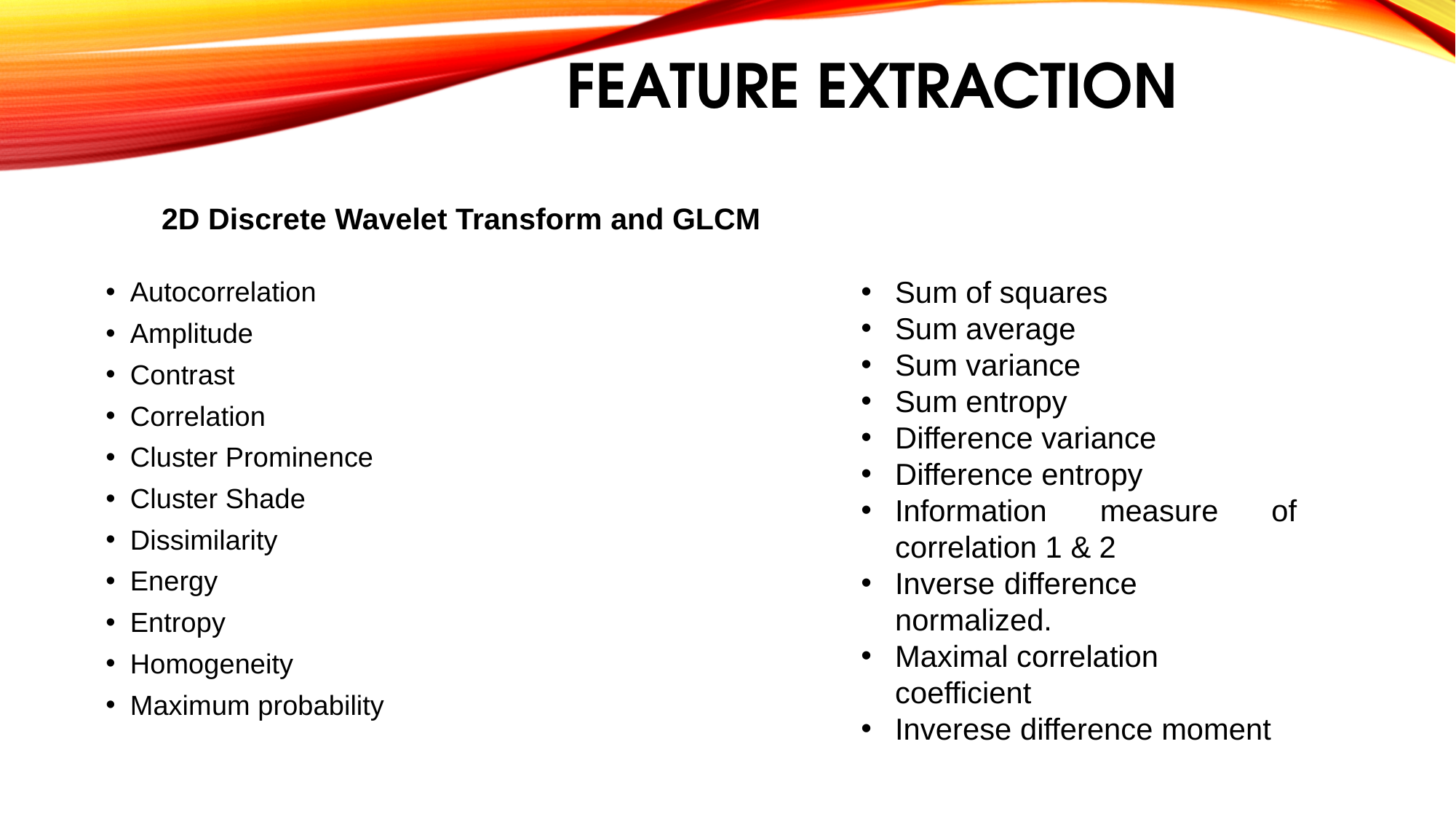

# FEATURE EXTRACTION
2D Discrete Wavelet Transform and GLCM
Autocorrelation
Amplitude
Contrast
Correlation
Cluster Prominence
Cluster Shade
Dissimilarity
Energy
Entropy
Homogeneity
Maximum probability

Sum of squares
Sum average
Sum variance
Sum entropy
Difference variance
Difference entropy
Information measure of correlation 1 & 2
Inverse	difference normalized.
Maximal correlation coefficient
Inverese difference moment